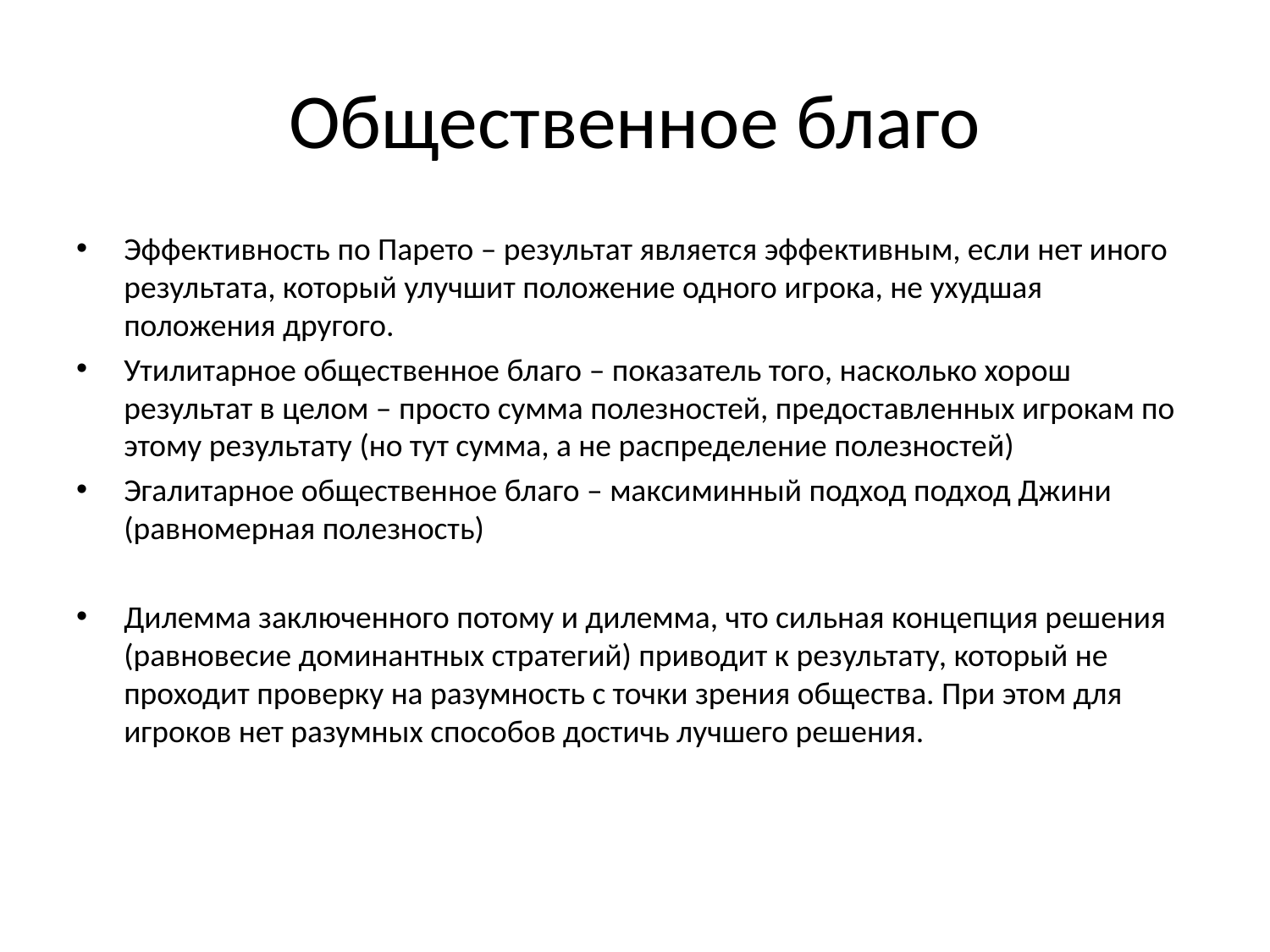

# Общественное благо
Эффективность по Парето – результат является эффективным, если нет иного результата, который улучшит положение одного игрока, не ухудшая положения другого.
Утилитарное общественное благо – показатель того, насколько хорош результат в целом – просто сумма полезностей, предоставленных игрокам по этому результату (но тут сумма, а не распределение полезностей)
Эгалитарное общественное благо – максиминный подход подход Джини (равномерная полезность)

Дилемма заключенного потому и дилемма, что сильная концепция решения (равновесие доминантных стратегий) приводит к результату, который не проходит проверку на разумность с точки зрения общества. При этом для игроков нет разумных способов достичь лучшего решения.